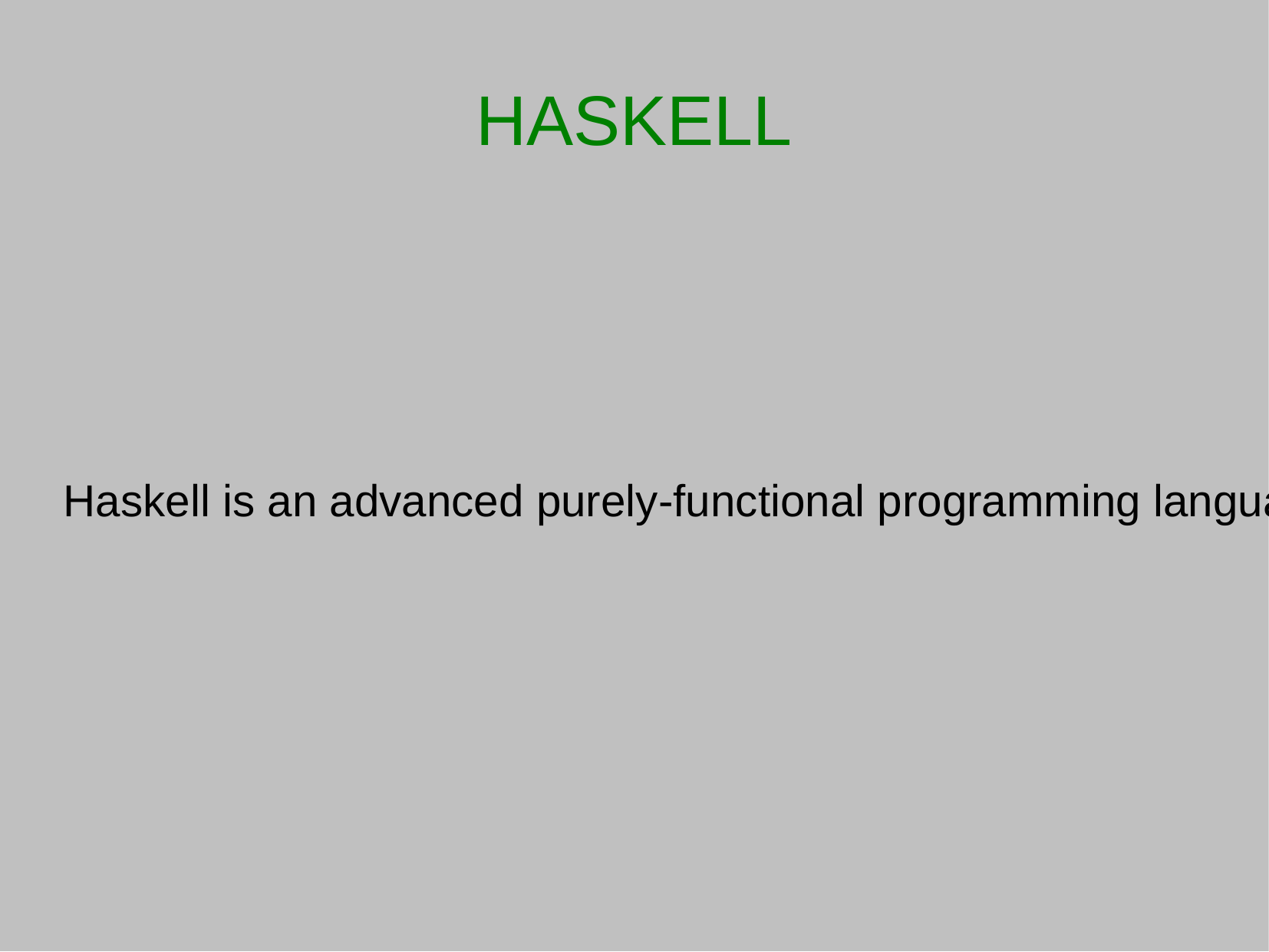

HASKELL

Haskell is an advanced purely-functional programming language [7].